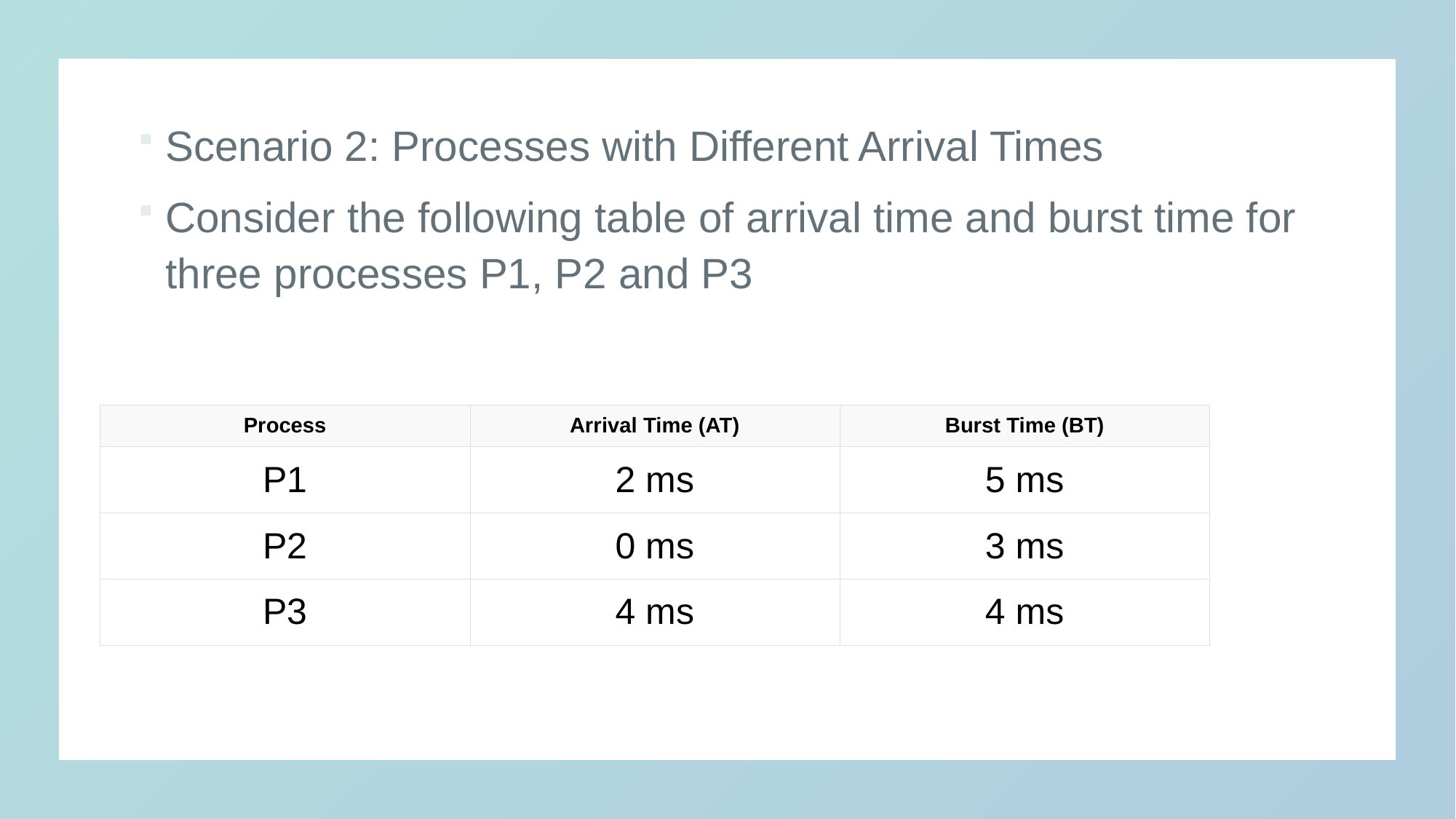

Scenario 2: Processes with Different Arrival Times
Consider the following table of arrival time and burst time for three processes P1, P2 and P3
| Process | Arrival Time (AT) | Burst Time (BT) |
| --- | --- | --- |
| P1 | 2 ms | 5 ms |
| P2 | 0 ms | 3 ms |
| P3 | 4 ms | 4 ms |